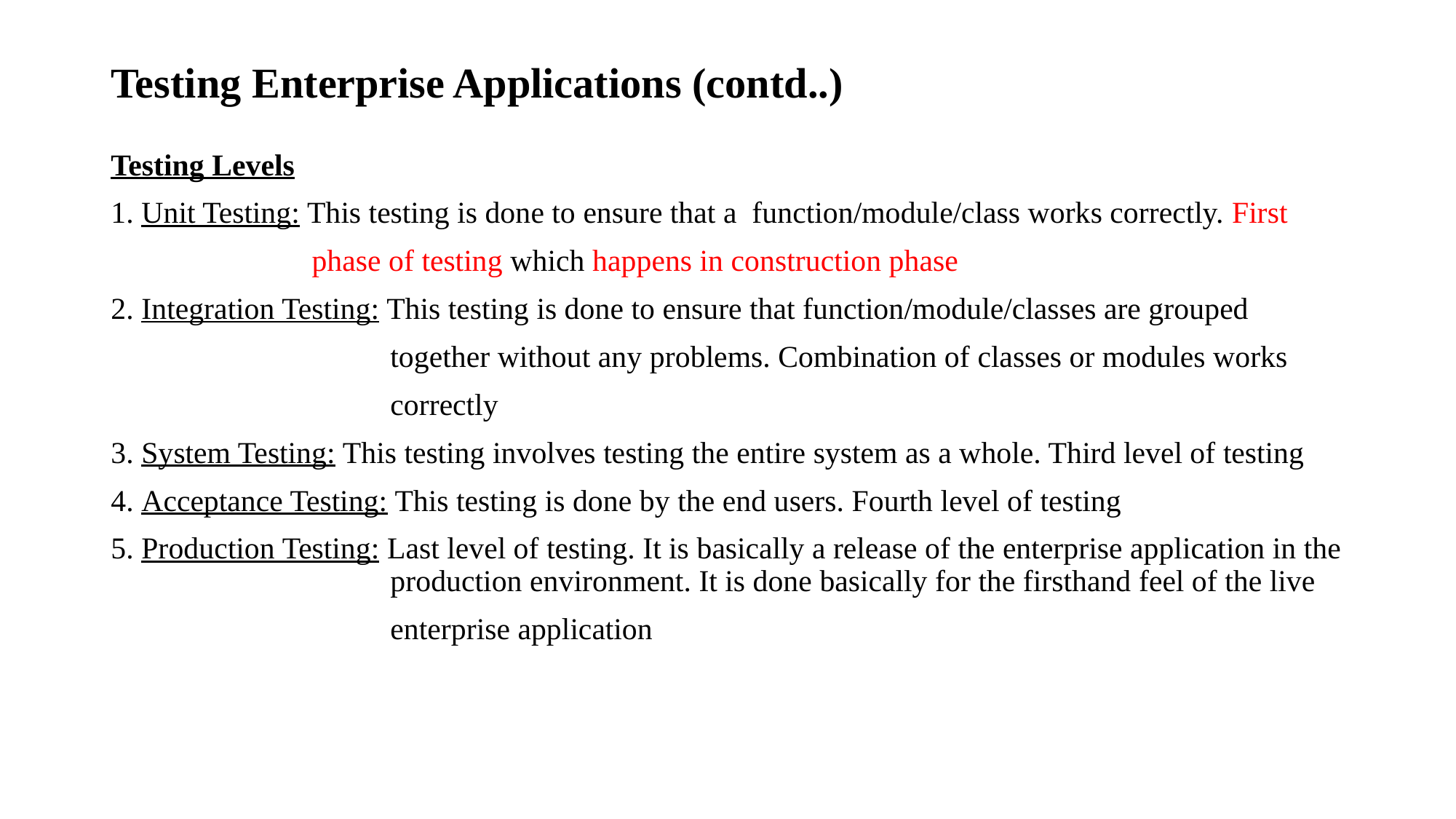

# Testing Enterprise Applications (contd..)
Testing Levels
1. Unit Testing: This testing is done to ensure that a  function/module/class works correctly. First
	            phase of testing which happens in construction phase
2. Integration Testing: This testing is done to ensure that function/module/classes are grouped
		        together without any problems. Combination of classes or modules works
	   	        correctly
3. System Testing: This testing involves testing the entire system as a whole. Third level of testing
4. Acceptance Testing: This testing is done by the end users. Fourth level of testing
5. Production Testing: Last level of testing. It is basically a release of the enterprise application in the 		        production environment. It is done basically for the firsthand feel of the live
		        enterprise application